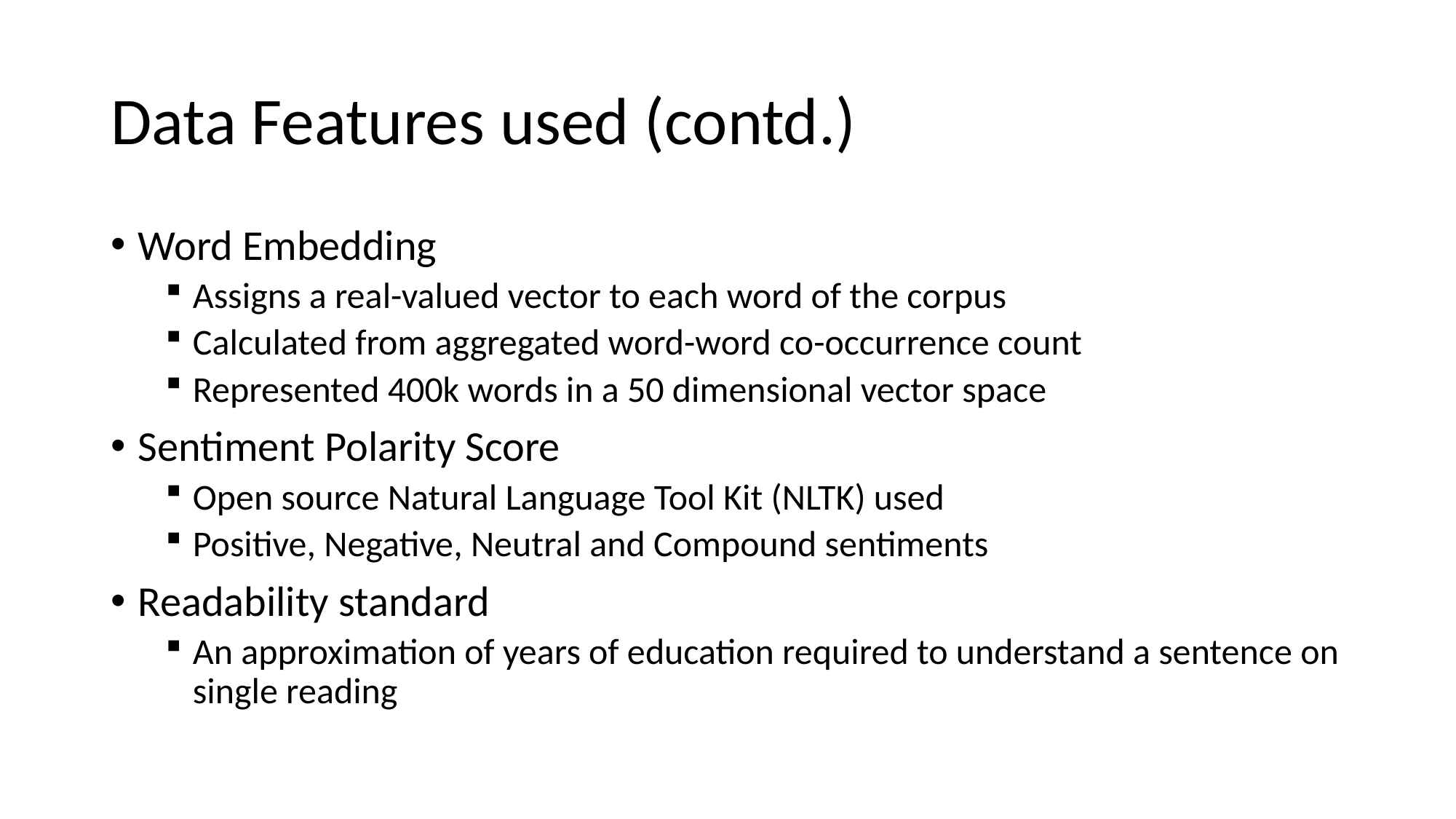

# Data Features used (contd.)
Word Embedding
Assigns a real-valued vector to each word of the corpus
Calculated from aggregated word-word co-occurrence count
Represented 400k words in a 50 dimensional vector space
Sentiment Polarity Score
Open source Natural Language Tool Kit (NLTK) used
Positive, Negative, Neutral and Compound sentiments
Readability standard
An approximation of years of education required to understand a sentence on single reading